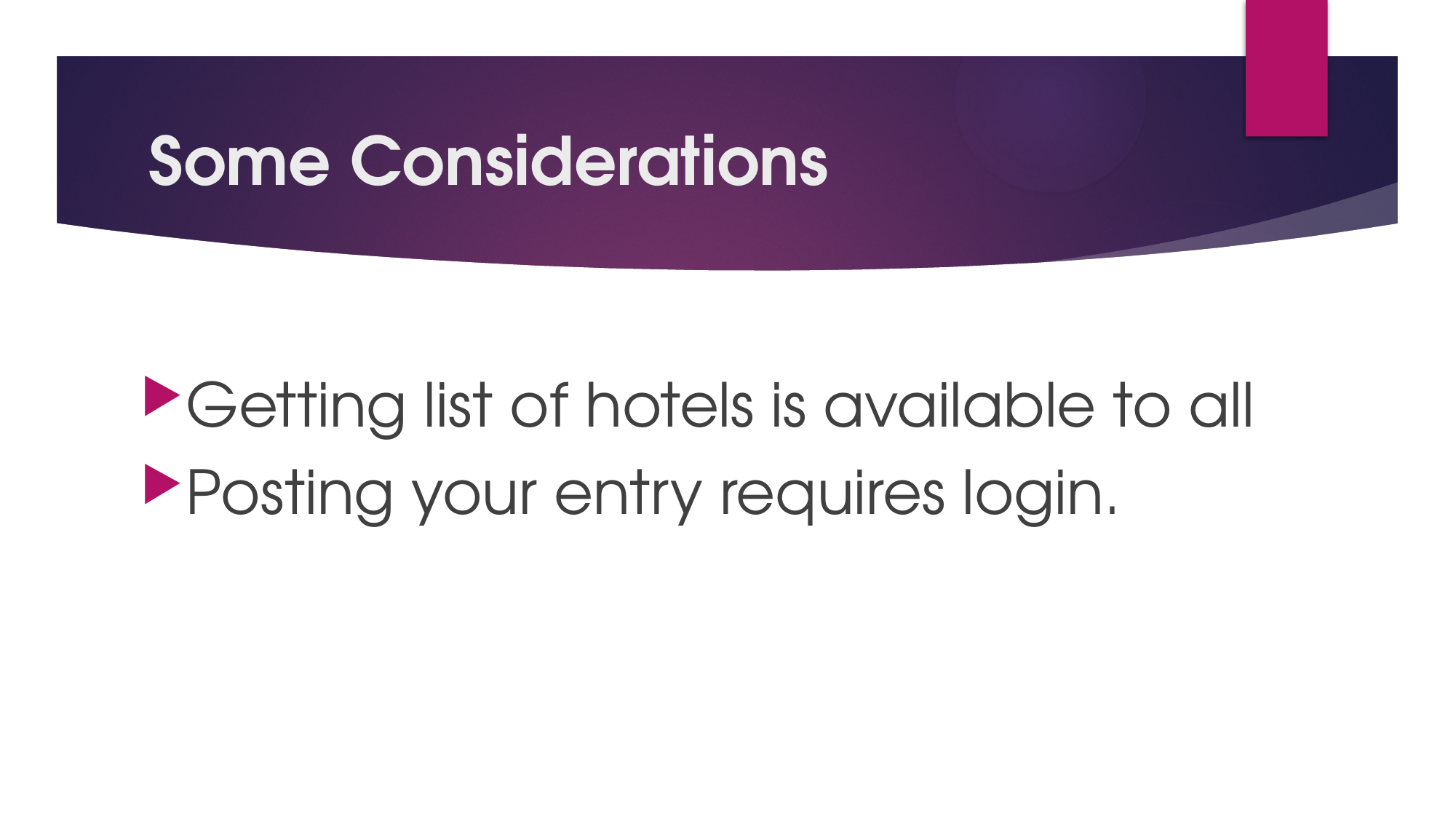

# Some Considerations
Getting list of hotels is available to all
Posting your entry requires login.